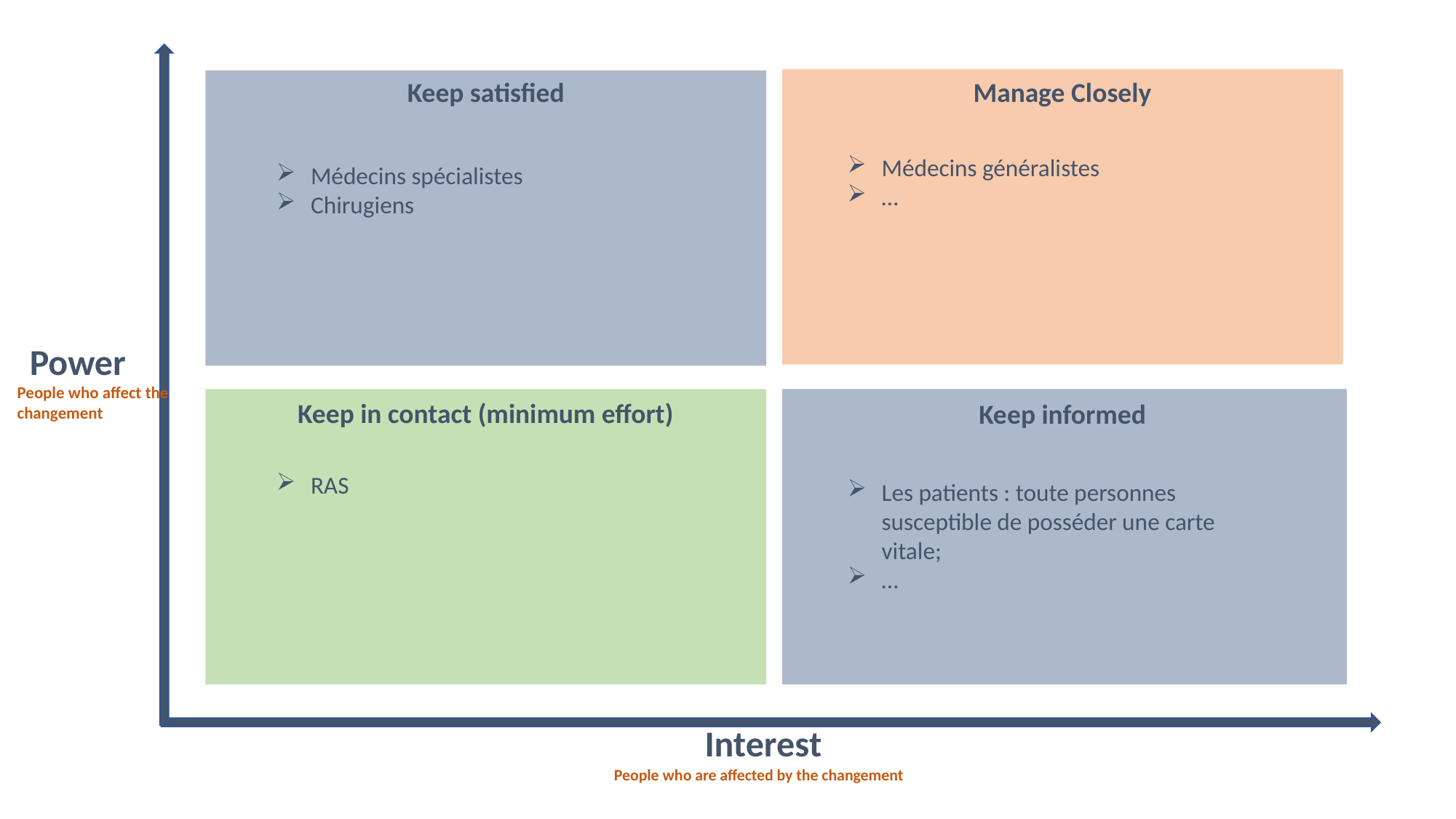

Keep satisfied
Manage Closely

Médecins généralistes
…

Médecins spécialistes
Chirugiens
Power
People who affect the changement

Keep in contact (minimum effort)
Keep informed
RAS

Les patients : toute personnes susceptible de posséder une carte vitale;
…

Interest
People who are affected by the changement